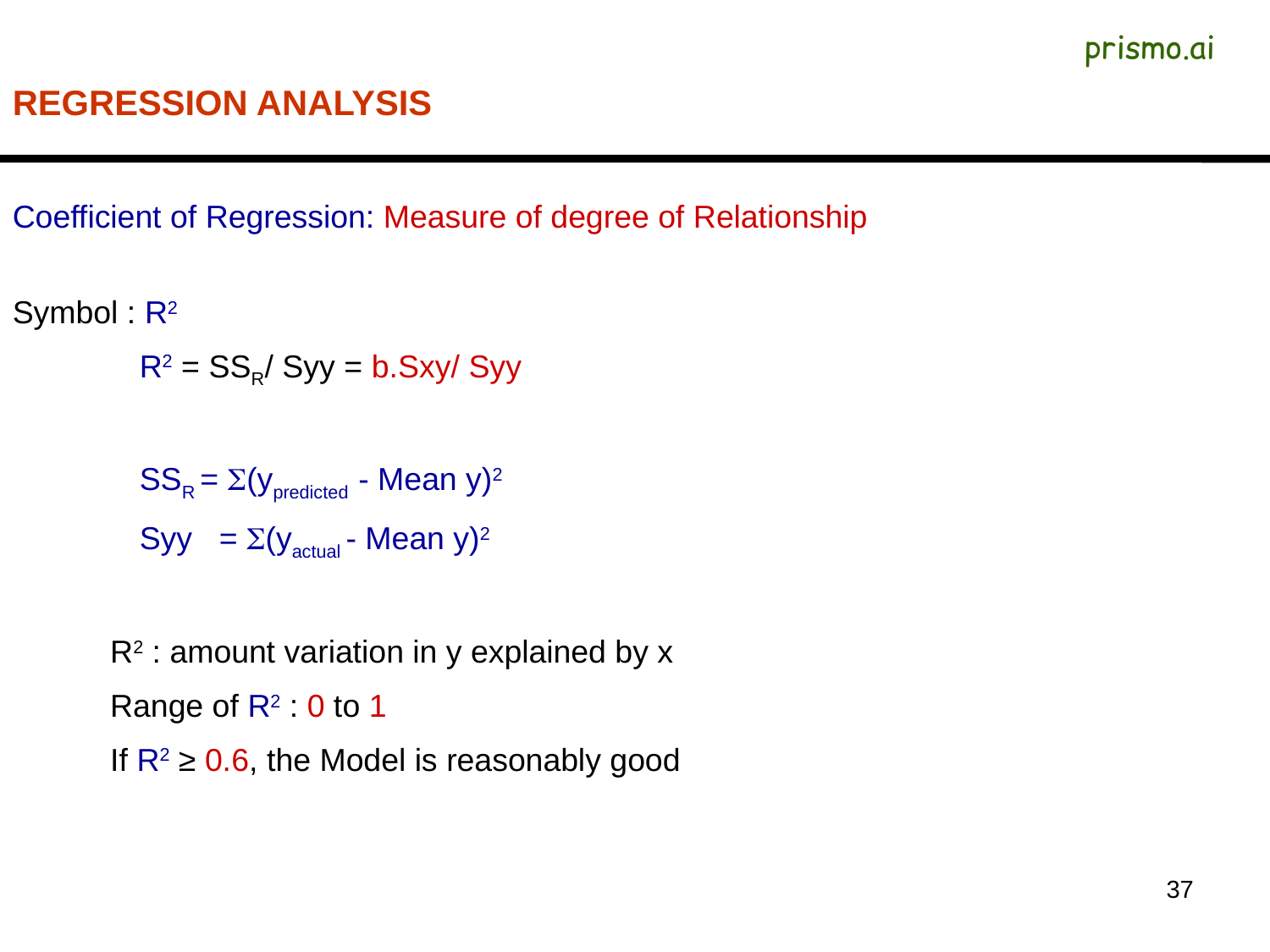

prismo.ai
REGRESSION ANALYSIS

Coefficient of Regression: Measure of degree of Relationship
Symbol : R2
	R2 = SSR/ Syy = b.Sxy/ Syy

	SSR = Σ(ypredicted  - Mean y)2
	Syy   = Σ(yactual - Mean y)2

           R2 : amount variation in y explained by x
           Range of R2 : 0 to 1
           If R2 ≥ 0.6, the Model is reasonably good

37